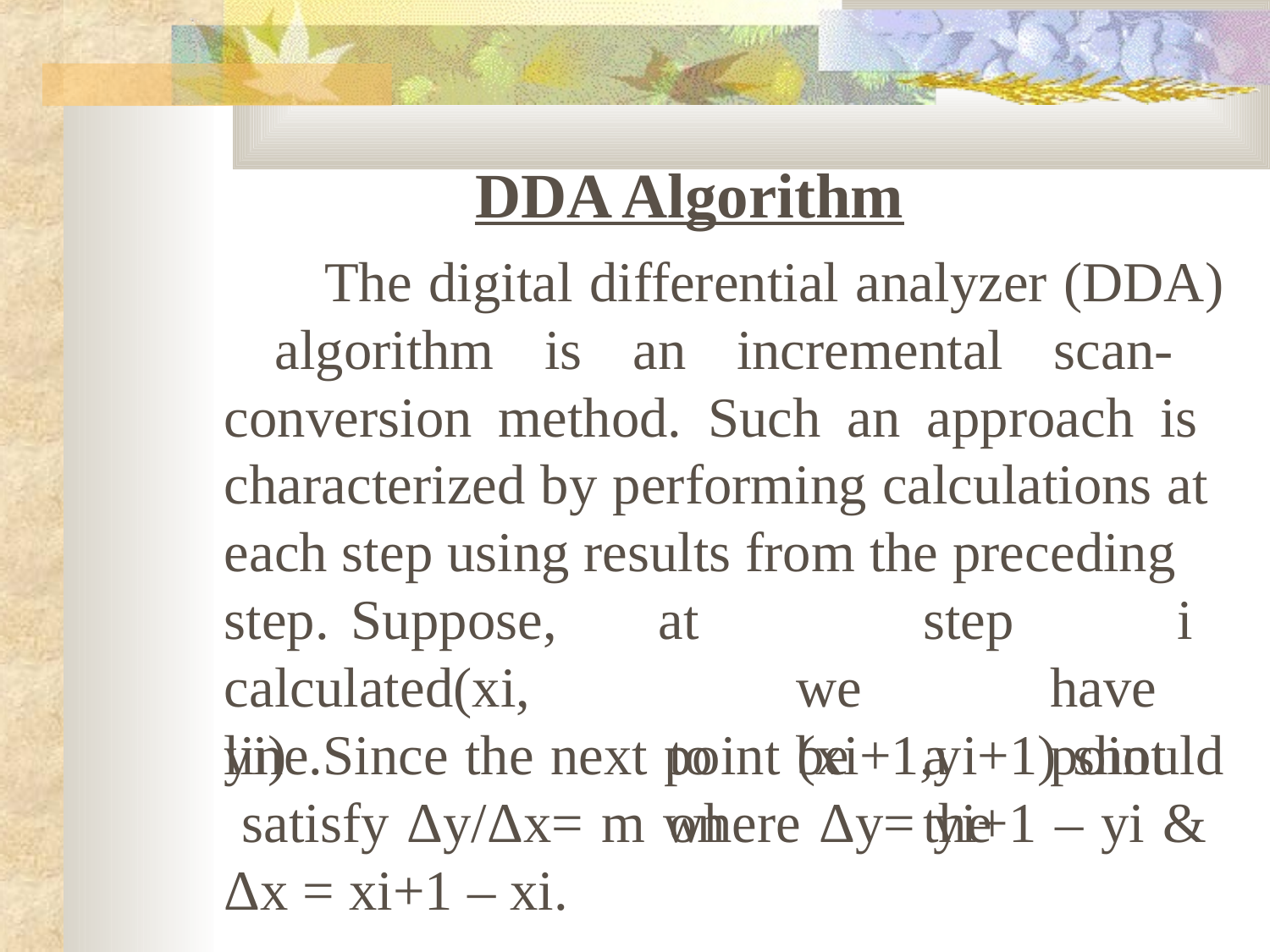

# DDA Algorithm
The digital differential analyzer (DDA)  algorithm is an incremental scan-  conversion method. Such an approach is  characterized by performing calculations at  each step using results from the preceding
step.	Suppose,
at		step		i	we		have  to	be	a	point	on		the
calculated(xi,	yi)
line.Since the next point (xi+1,yi+1) should  satisfy Δy/Δx= m where Δy= yi+1 – yi &  Δx = xi+1 – xi.